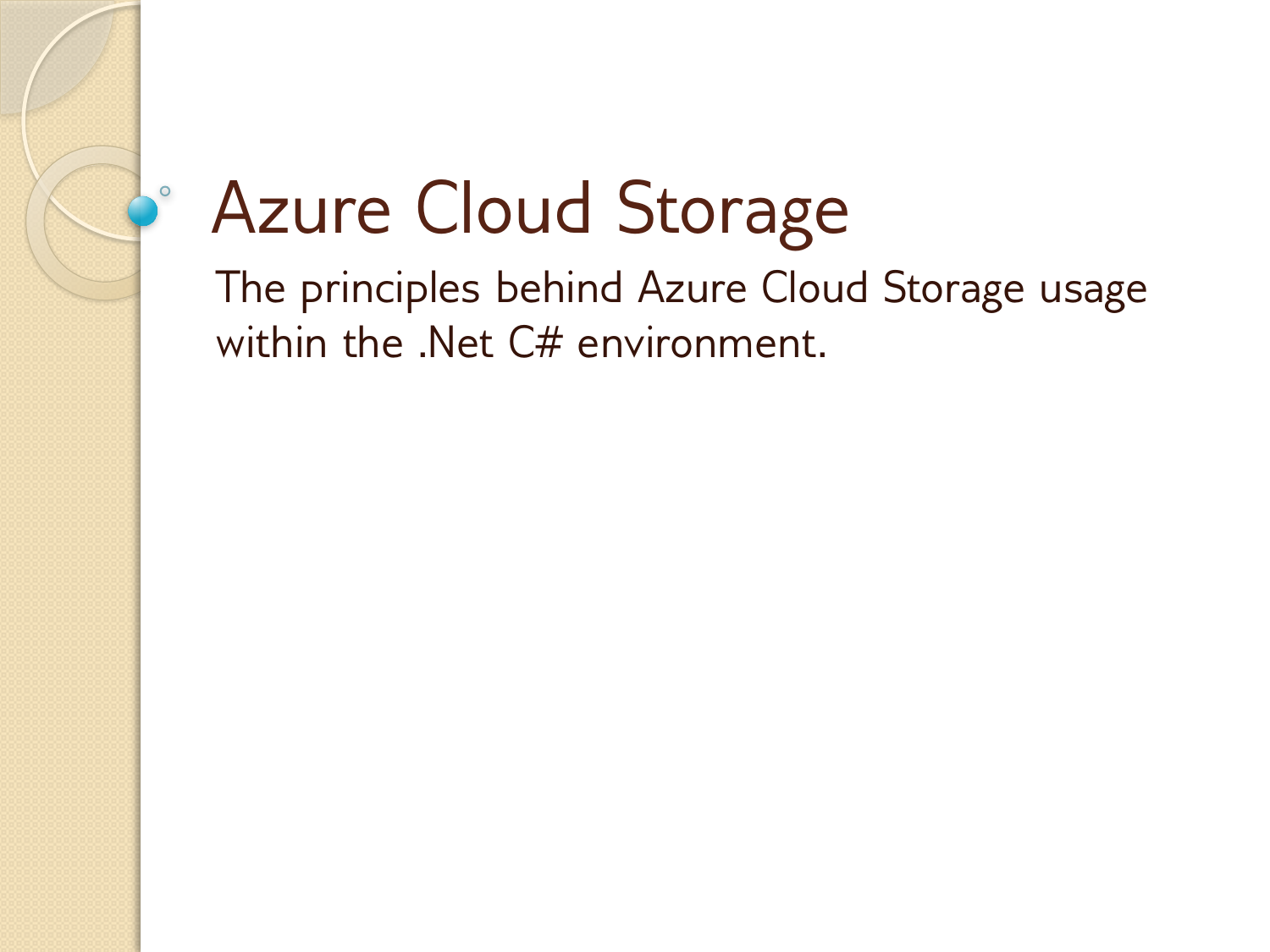

# Azure Cloud Storage
The principles behind Azure Cloud Storage usage within the .Net C# environment.